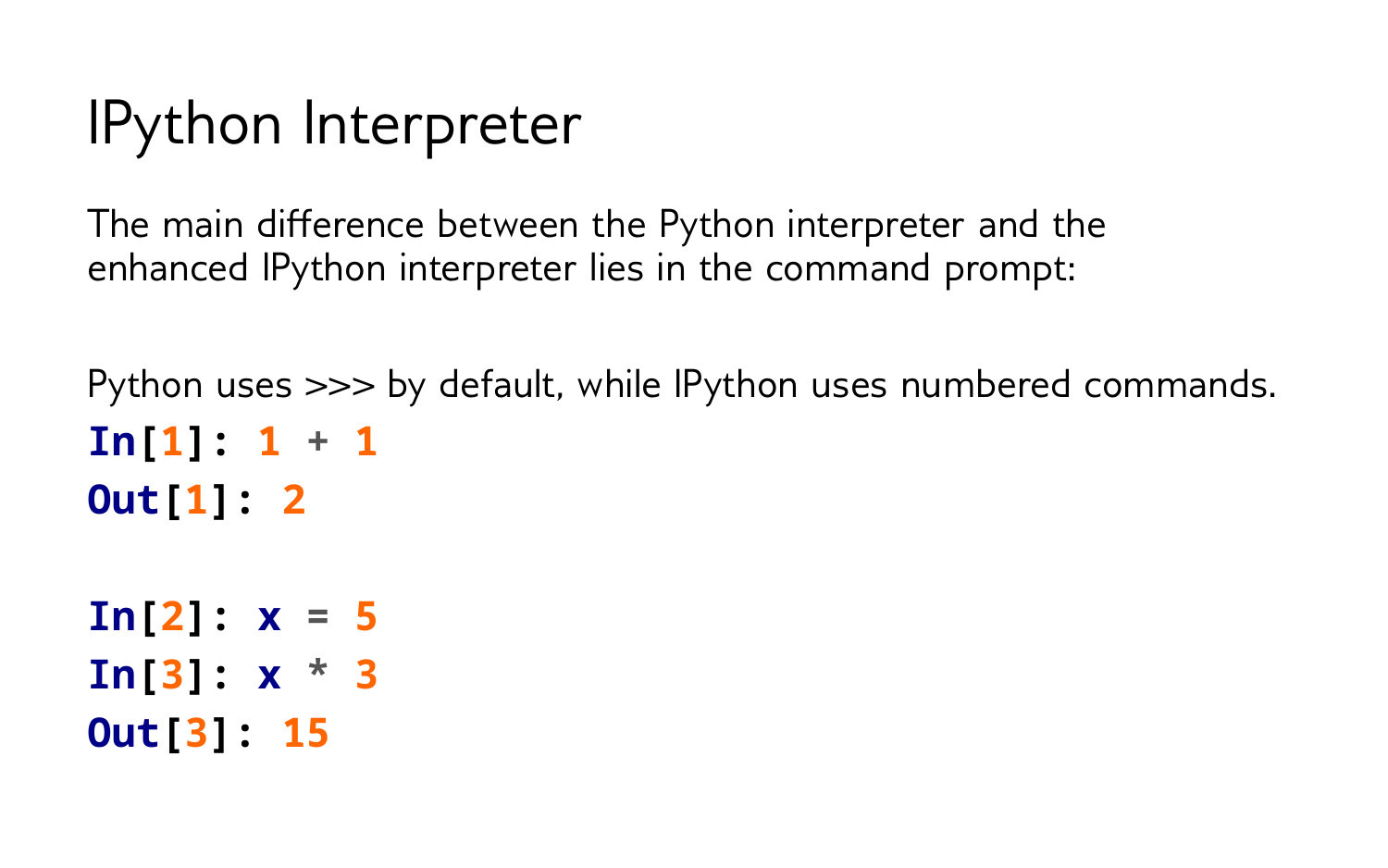

# IPython Interpreter
The main difference between the Python interpreter and the enhanced IPython interpreter lies in the command prompt:

Python uses >>> by default, while IPython uses numbered commands.
In[1]: 1 + 1
Out[1]: 2

In[2]: x = 5
In[3]: x * 3
Out[3]: 15